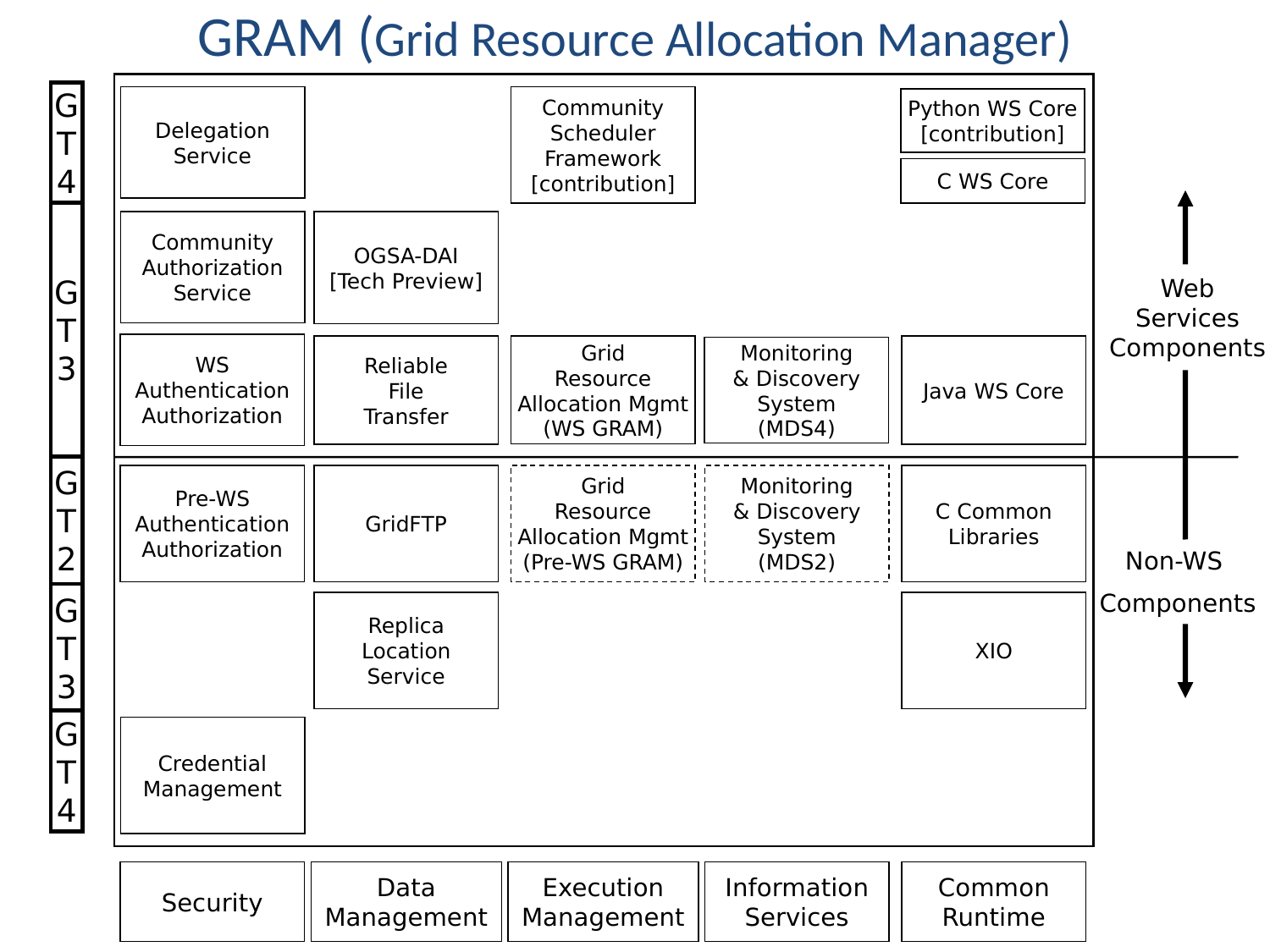

GRAM (Grid Resource Allocation Manager)

G
T
4
Delegation
Service
Community
Scheduler
Framework
[contribution]
Python WS Core
[contribution]
C WS Core
G
T
4
Credential
Management

G
T
3
Community
Authorization
Service
OGSA-DAI
[Tech Preview]
Web Services
Components
WS
Authentication
Authorization
Reliable
File
Transfer
Java WS Core
Grid
Resource
Allocation Mgmt
(WS GRAM)
Monitoring
& Discovery
System
(MDS4)

G
T
2
Pre-WS
Authentication
Authorization
GridFTP
Grid
Resource
Allocation Mgmt
(Pre-WS GRAM)
Monitoring
& Discovery
System
(MDS2)
C Common
Libraries

Non-WS
Components
G
T
3
Replica
Location
Service
XIO

Security
Data Management
Execution Management
Information Services
Common
Runtime